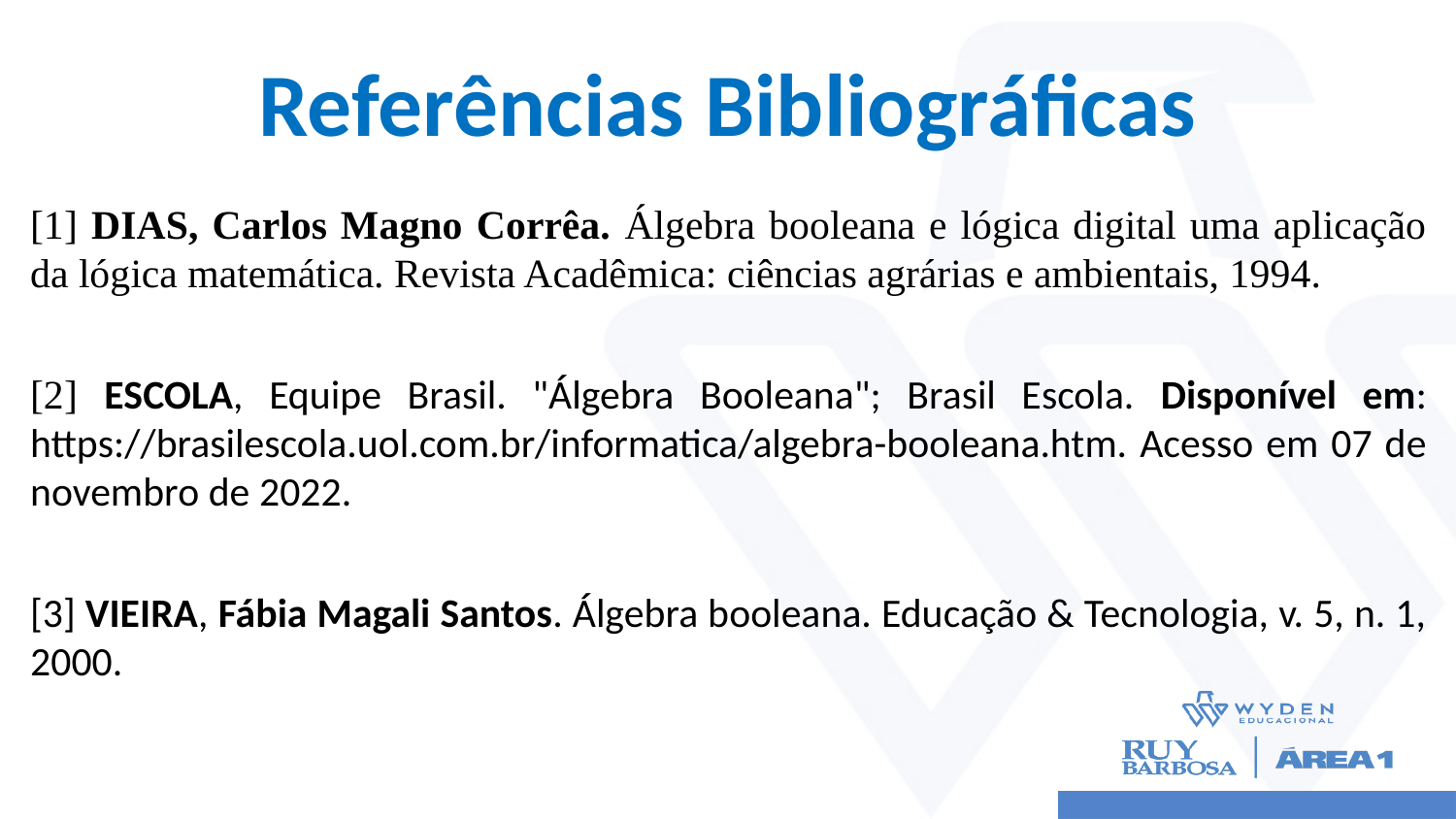

# Referências Bibliográficas
[1] DIAS, Carlos Magno Corrêa. Álgebra booleana e lógica digital uma aplicação da lógica matemática. Revista Acadêmica: ciências agrárias e ambientais, 1994.

[2] ESCOLA, Equipe Brasil. "Álgebra Booleana"; Brasil Escola. Disponível em: https://brasilescola.uol.com.br/informatica/algebra-booleana.htm. Acesso em 07 de novembro de 2022.

[3] VIEIRA, Fábia Magali Santos. Álgebra booleana. Educação & Tecnologia, v. 5, n. 1, 2000.